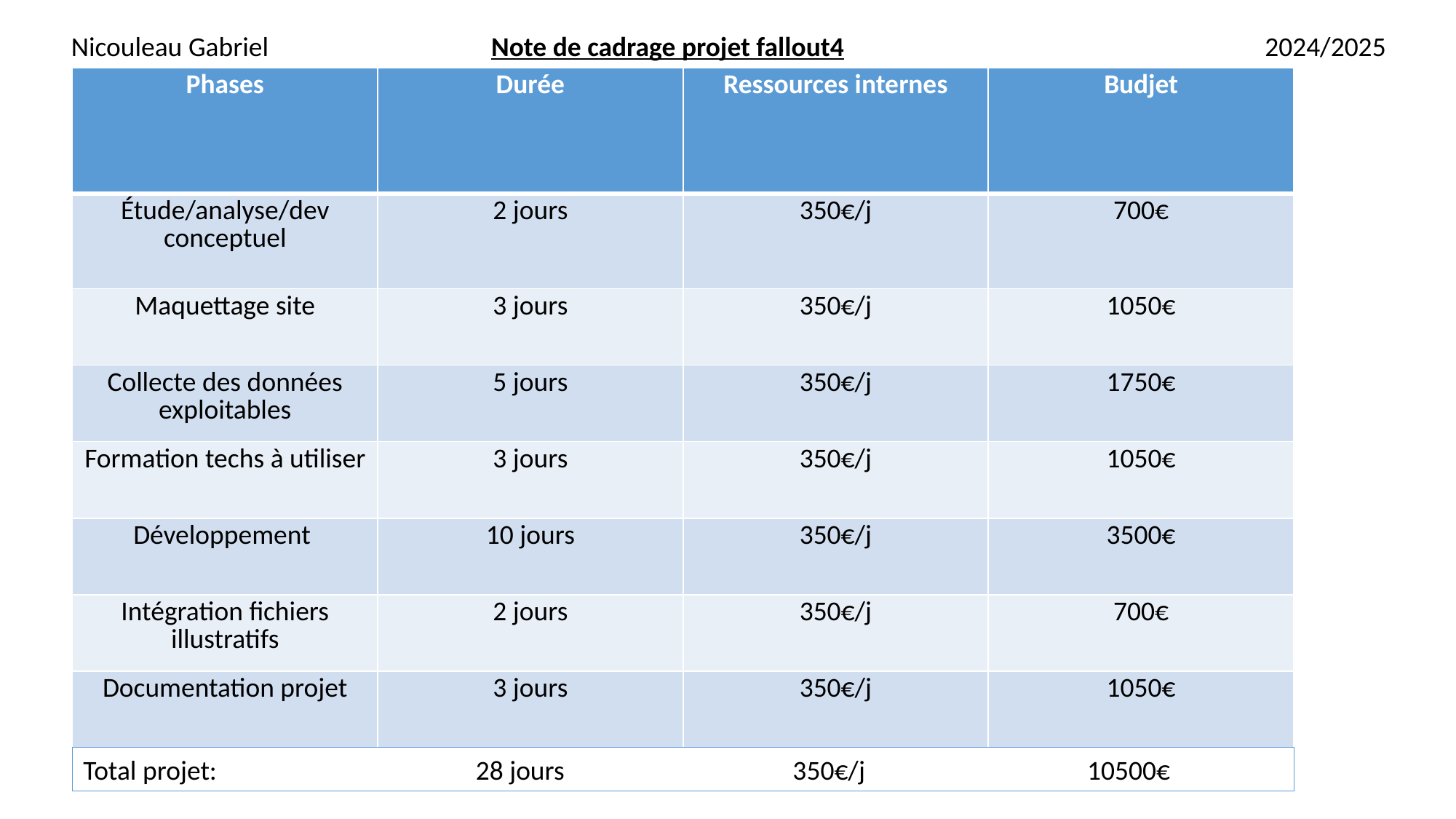

Nicouleau Gabriel
Note de cadrage projet fallout4
2024/2025
| Phases | Durée | Ressources internes | Budjet |
| --- | --- | --- | --- |
| Étude/analyse/dev conceptuel | 2 jours | 350€/j | 700€ |
| Maquettage site | 3 jours | 350€/j | 1050€ |
| Collecte des données exploitables | 5 jours | 350€/j | 1750€ |
| Formation techs à utiliser | 3 jours | 350€/j | 1050€ |
| Développement | 10 jours | 350€/j | 3500€ |
| Intégration fichiers illustratifs | 2 jours | 350€/j | 700€ |
| Documentation projet | 3 jours | 350€/j | 1050€ |
Total projet:                                          28 jours                                     350€/j                                    10500€